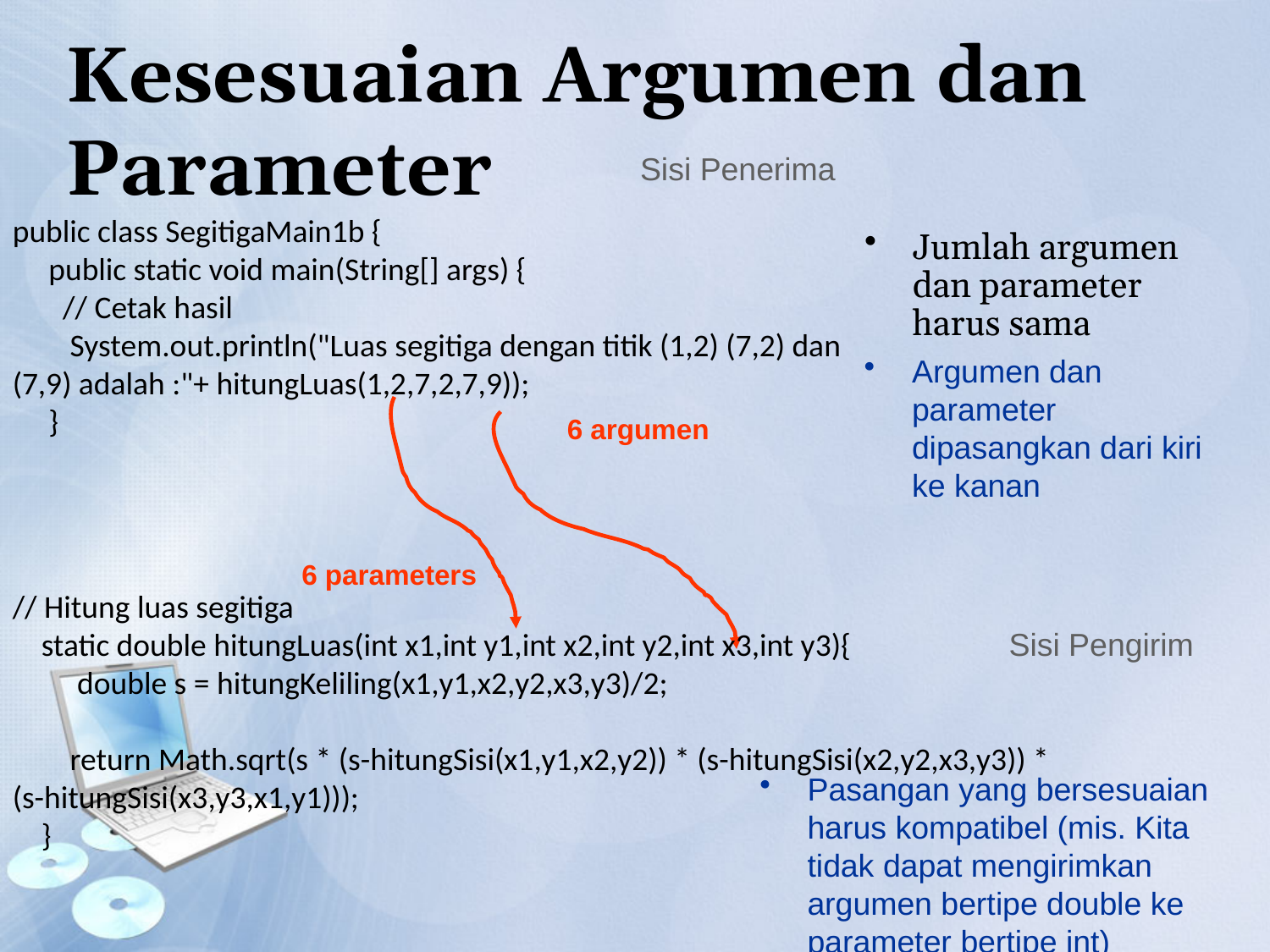

# Kesesuaian Argumen dan Parameter
Sisi Penerima
public class SegitigaMain1b {
     public static void main(String[] args) {
       // Cetak hasil
        System.out.println("Luas segitiga dengan titik (1,2) (7,2) dan (7,9) adalah :"+ hitungLuas(1,2,7,2,7,9));
     }
Jumlah argumen dan parameter harus sama
Argumen dan parameter dipasangkan dari kiri ke kanan

6 argumen

6 parameters
// Hitung luas segitiga
    static double hitungLuas(int x1,int y1,int x2,int y2,int x3,int y3){
         double s = hitungKeliling(x1,y1,x2,y2,x3,y3)/2;

        return Math.sqrt(s * (s-hitungSisi(x1,y1,x2,y2)) * (s-hitungSisi(x2,y2,x3,y3)) * (s-hitungSisi(x3,y3,x1,y1)));
    }
Sisi Pengirim
Pasangan yang bersesuaian harus kompatibel (mis. Kita tidak dapat mengirimkan argumen bertipe double ke parameter bertipe int)